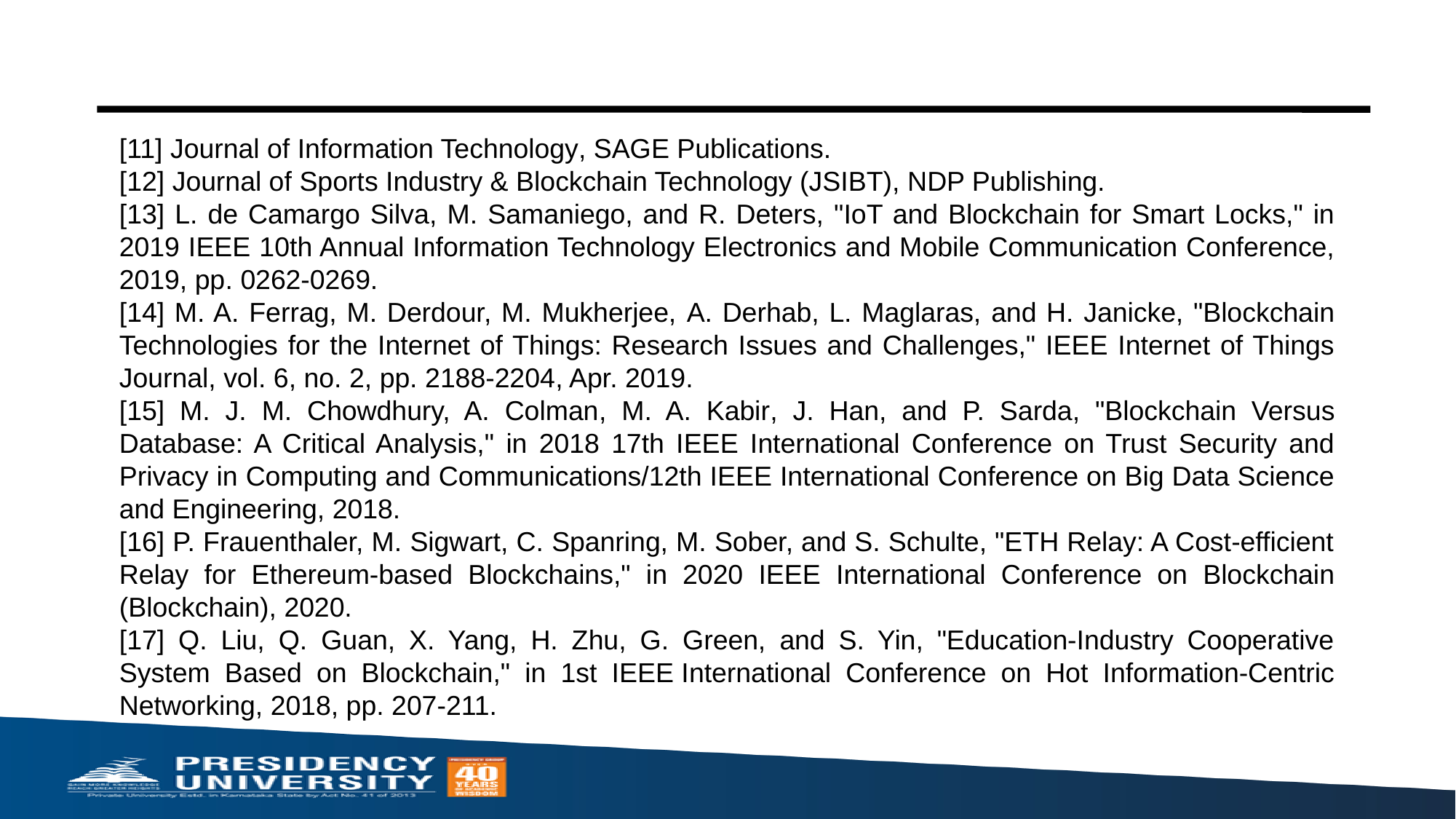

[11] Journal of Information Technology, SAGE Publications.
[12] Journal of Sports Industry & Blockchain Technology (JSIBT), NDP Publishing.
[13] L. de Camargo Silva, M. Samaniego, and R. Deters, "IoT and Blockchain for Smart Locks," in 2019 IEEE 10th Annual Information Technology Electronics and Mobile Communication Conference, 2019, pp. 0262-0269.
[14] M. A. Ferrag, M. Derdour, M. Mukherjee, A. Derhab, L. Maglaras, and H. Janicke, "Blockchain Technologies for the Internet of Things: Research Issues and Challenges," IEEE Internet of Things Journal, vol. 6, no. 2, pp. 2188-2204, Apr. 2019.
[15] M. J. M. Chowdhury, A. Colman, M. A. Kabir, J. Han, and P. Sarda, "Blockchain Versus Database: A Critical Analysis," in 2018 17th IEEE International Conference on Trust Security and Privacy in Computing and Communications/12th IEEE International Conference on Big Data Science and Engineering, 2018.
[16] P. Frauenthaler, M. Sigwart, C. Spanring, M. Sober, and S. Schulte, "ETH Relay: A Cost-efficient Relay for Ethereum-based Blockchains," in 2020 IEEE International Conference on Blockchain (Blockchain), 2020.
[17] Q. Liu, Q. Guan, X. Yang, H. Zhu, G. Green, and S. Yin, "Education-Industry Cooperative System Based on Blockchain," in 1st IEEE International Conference on Hot Information-Centric Networking, 2018, pp. 207-211.